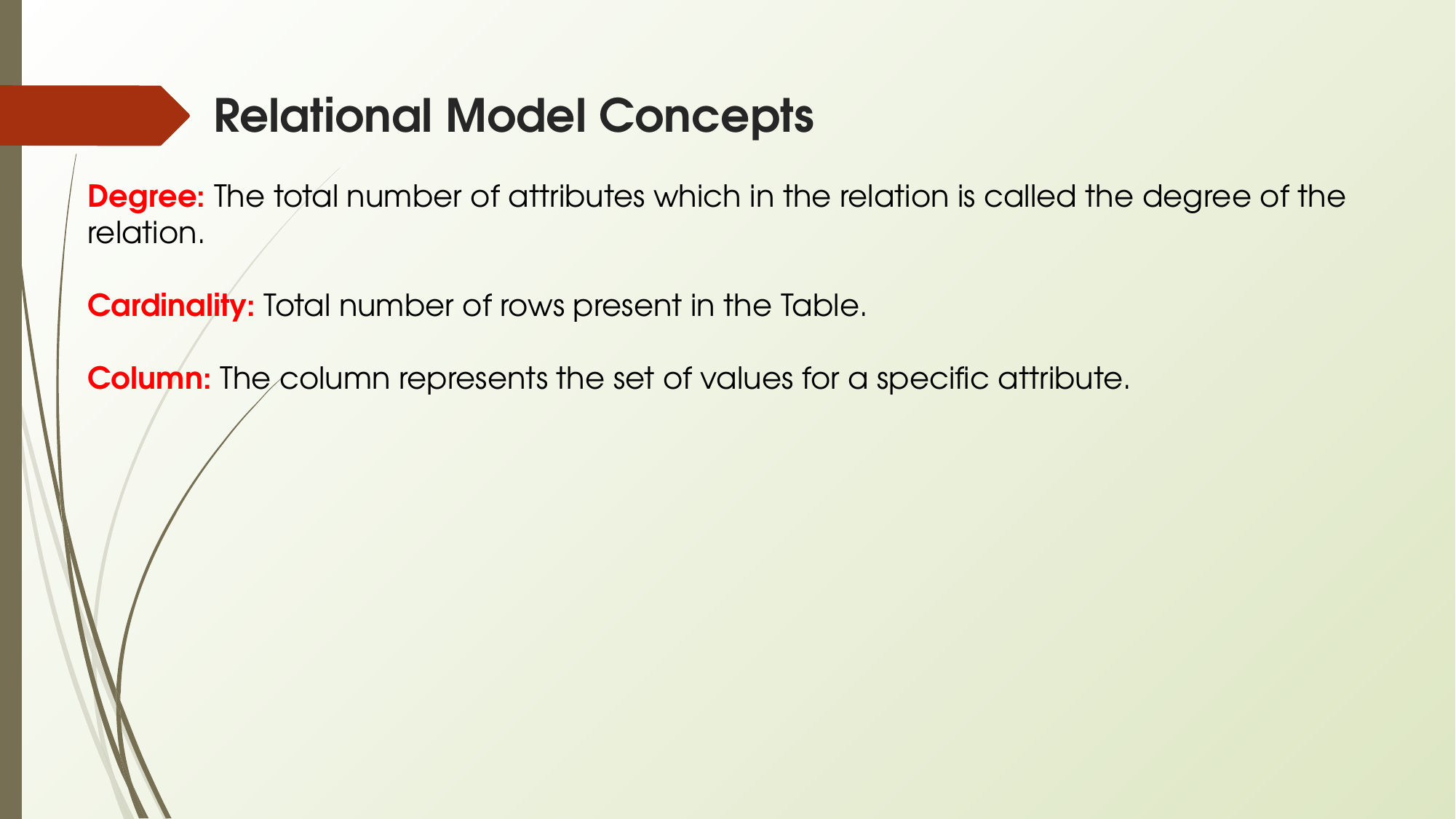

# Relational Model Concepts
Degree: The total number of attributes which in the relation is called the degree of the relation.

Cardinality: Total number of rows present in the Table.

Column: The column represents the set of values for a specific attribute.